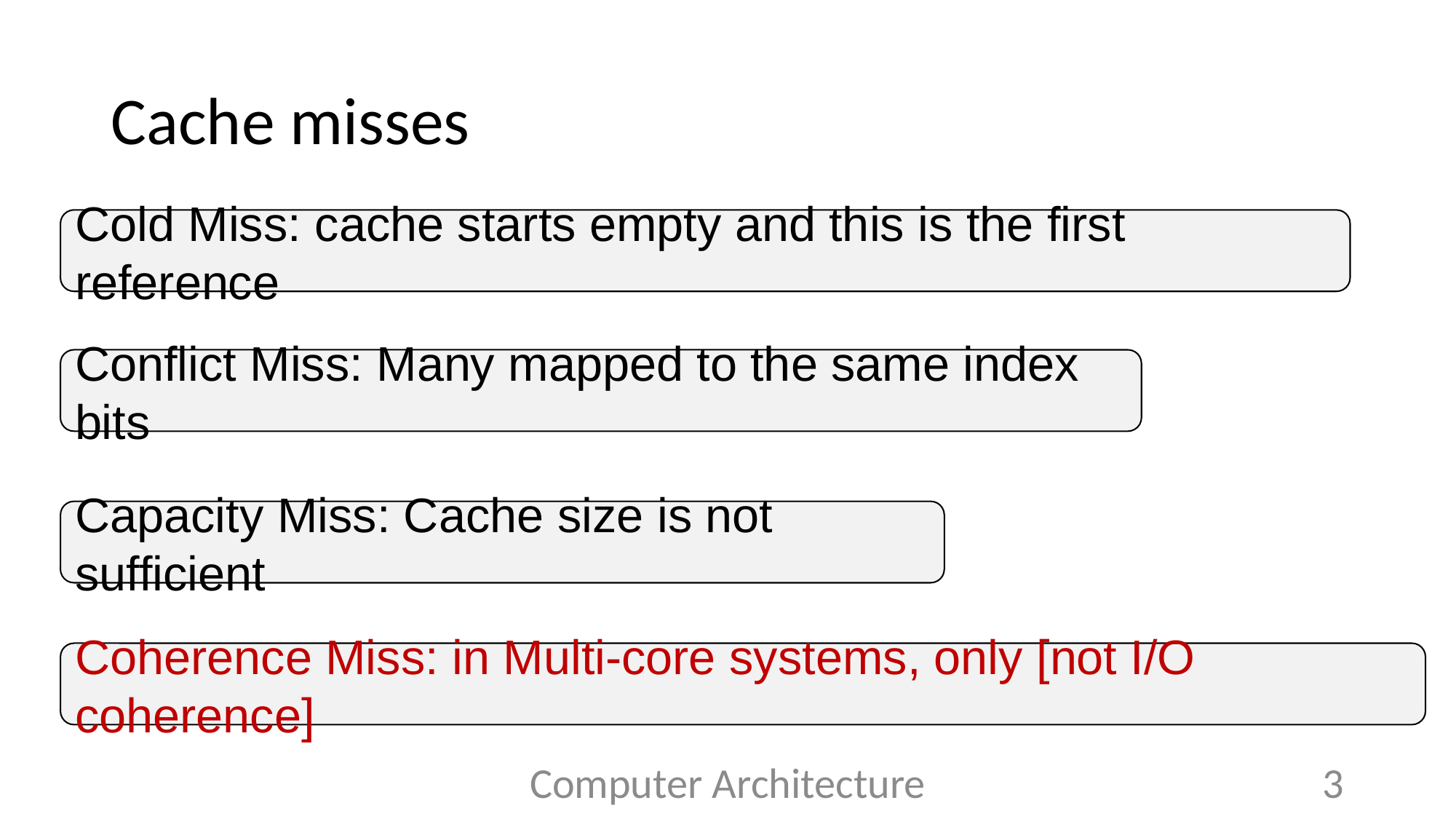

# Cache misses
Cold Miss: cache starts empty and this is the first reference
Conflict Miss: Many mapped to the same index bits
Capacity Miss: Cache size is not sufficient
Coherence Miss: in Multi-core systems, only [not I/O coherence]
Computer Architecture
3